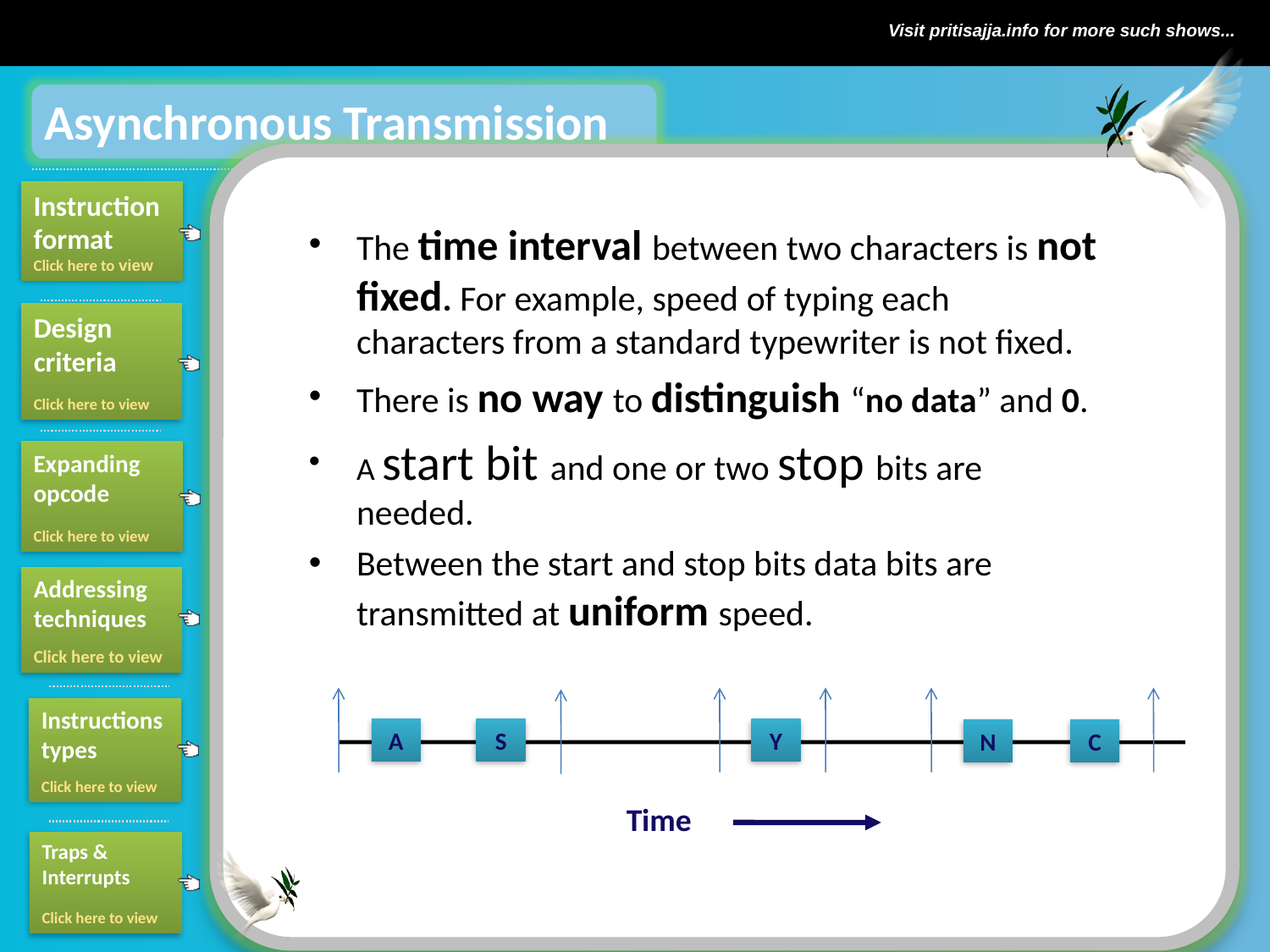

Asynchronous Transmission
The time interval between two characters is not fixed. For example, speed of typing each characters from a standard typewriter is not fixed.
There is no way to distinguish “no data” and 0.
A start bit and one or two stop bits are needed.
Between the start and stop bits data bits are transmitted at uniform speed.
A
S
Y
N
C

Time